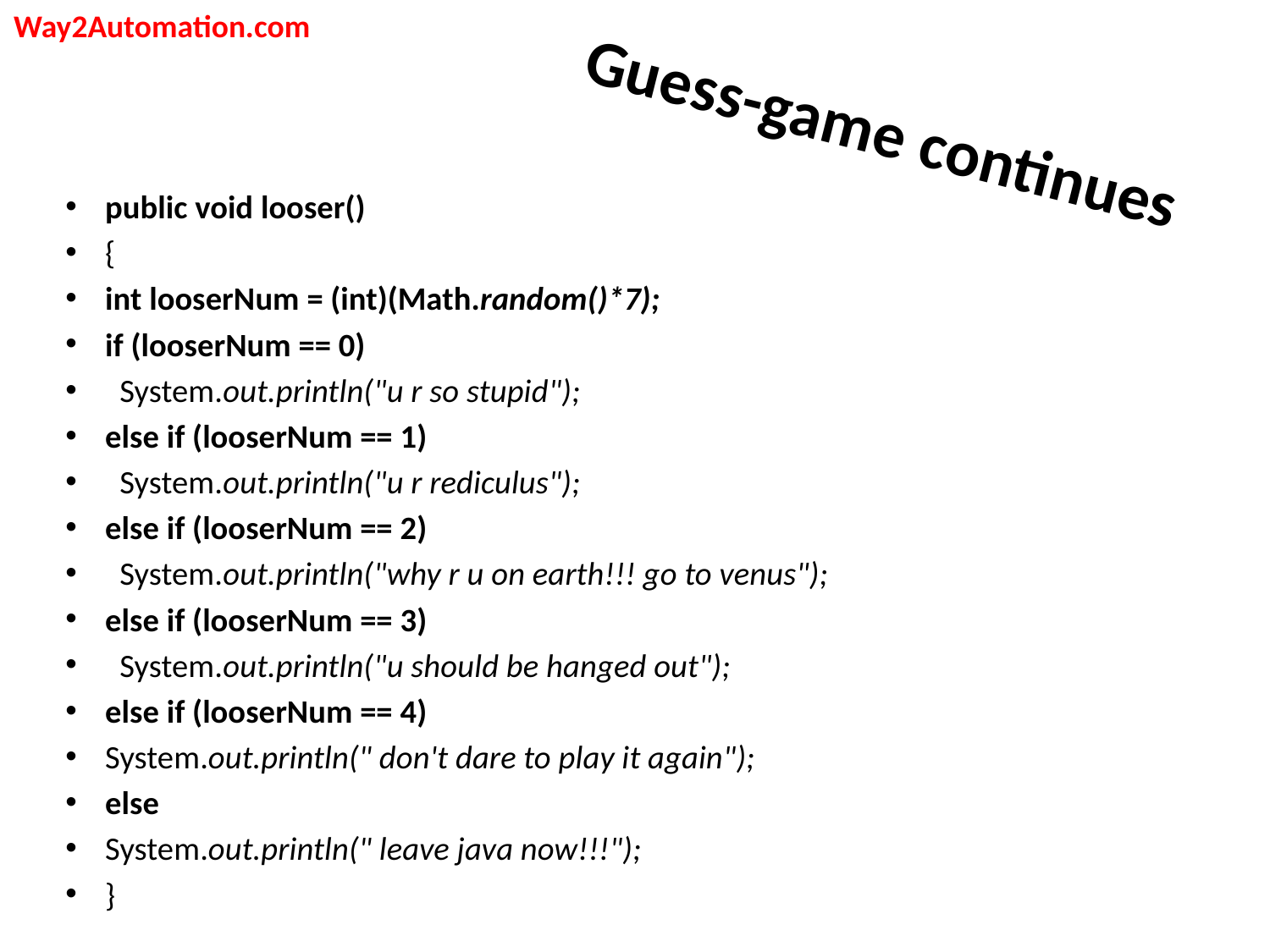

Way2Automation.com
# Guess-game continues
public void looser()
{
int looserNum = (int)(Math.random()*7);
if (looserNum == 0)
  System.out.println("u r so stupid");
else if (looserNum == 1)
  System.out.println("u r rediculus");
else if (looserNum == 2)
  System.out.println("why r u on earth!!! go to venus");
else if (looserNum == 3)
  System.out.println("u should be hanged out");
else if (looserNum == 4)
System.out.println(" don't dare to play it again");
else
System.out.println(" leave java now!!!");
}